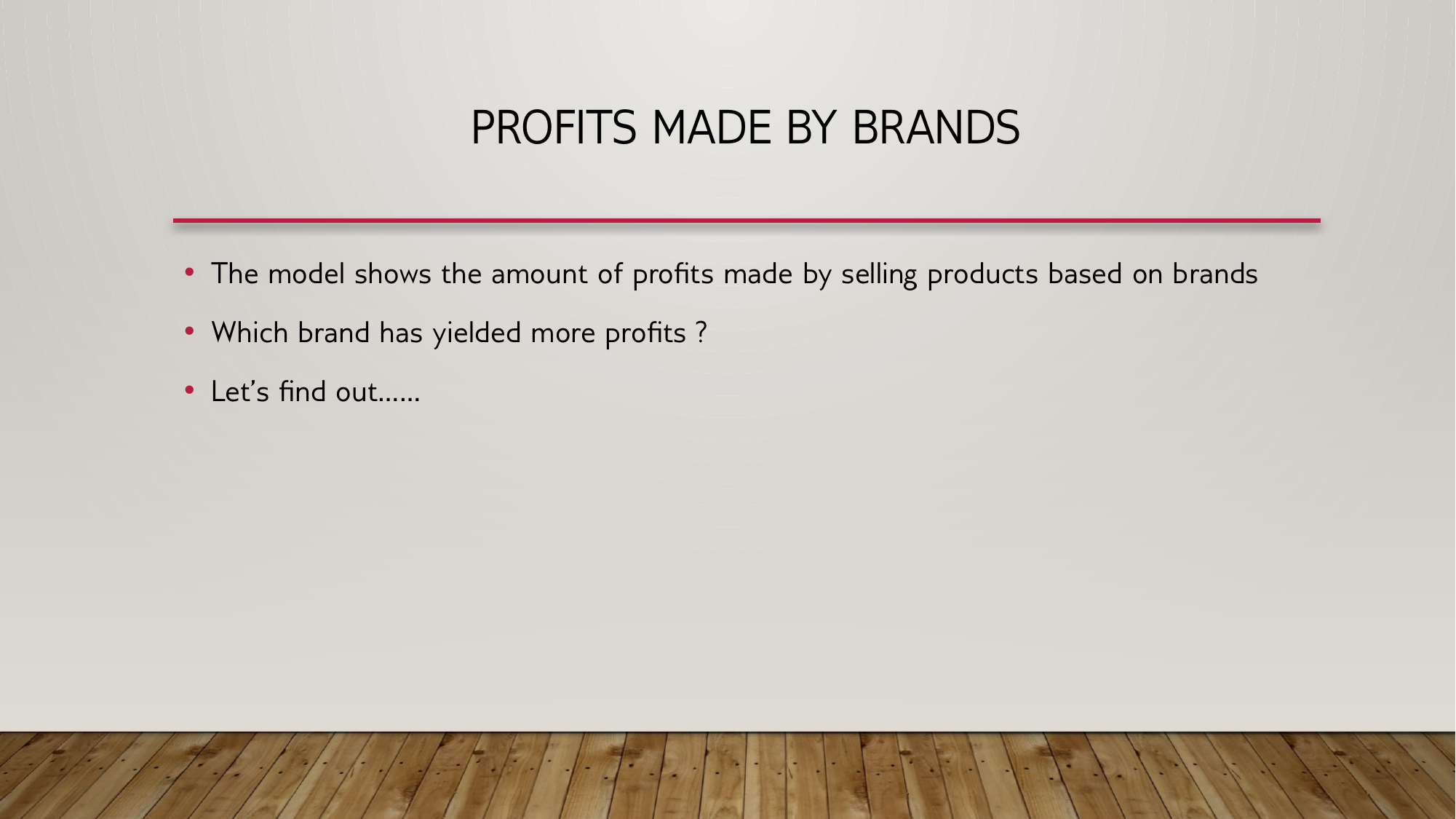

# Profits made by brands
The model shows the amount of profits made by selling products based on brands
Which brand has yielded more profits ?
Let’s find out……